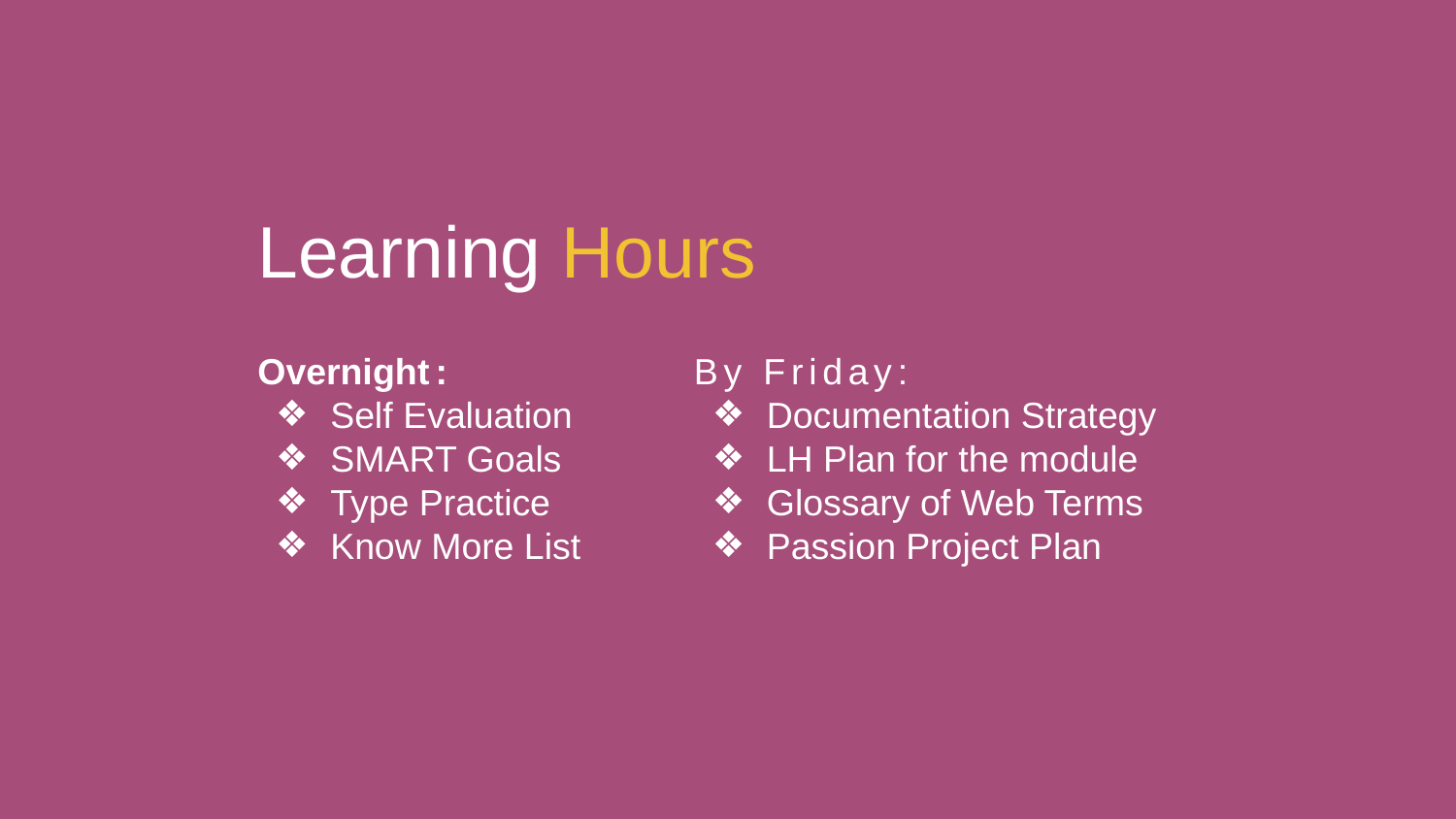

Learning Hours
Overnight :
Self Evaluation
SMART Goals
Type Practice
Know More List
B y   F r i d a y :
Documentation Strategy
LH Plan for the module
Glossary of Web Terms
Passion Project Plan